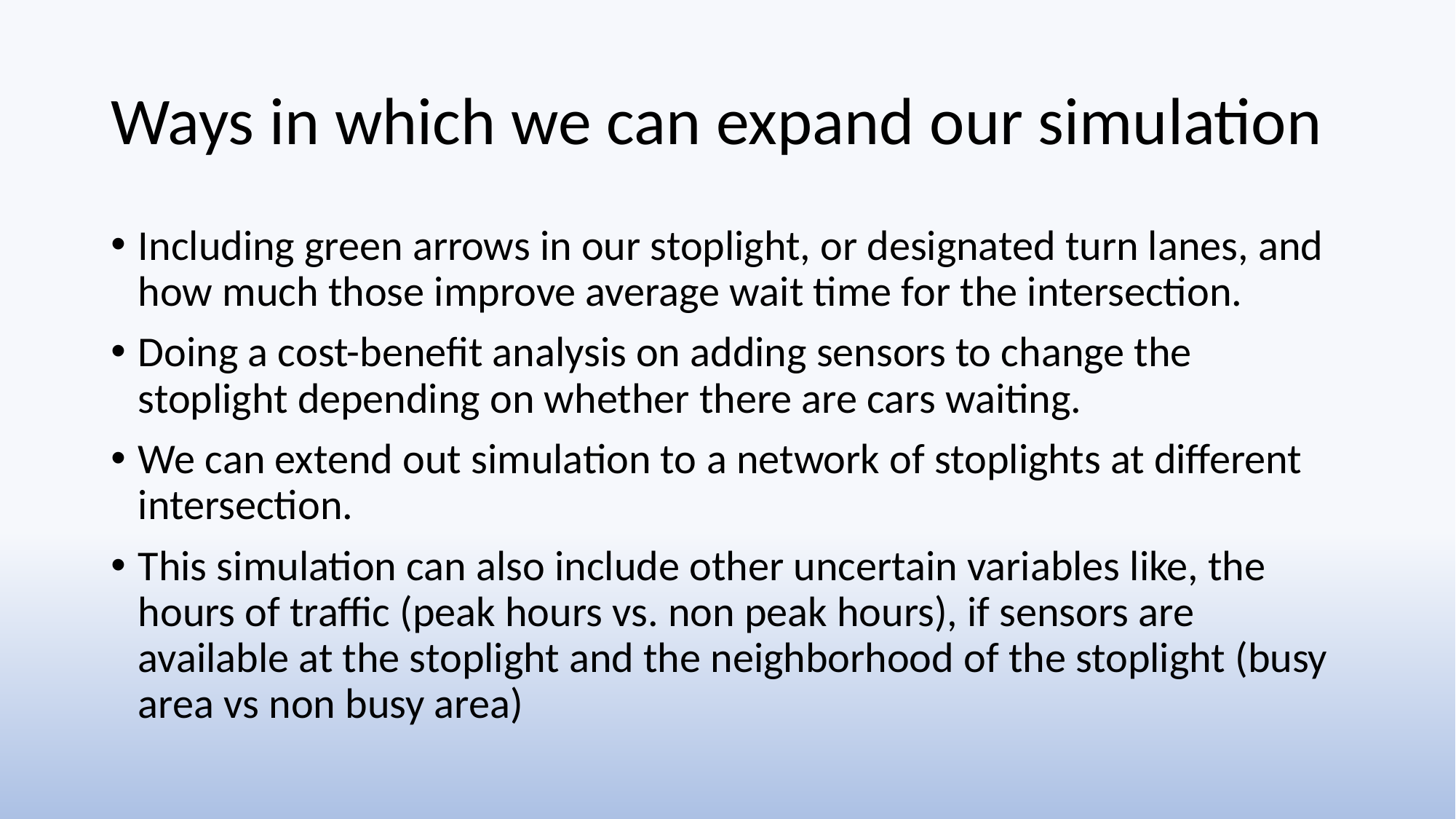

# Ways in which we can expand our simulation
Including green arrows in our stoplight, or designated turn lanes, and how much those improve average wait time for the intersection.
Doing a cost-benefit analysis on adding sensors to change the stoplight depending on whether there are cars waiting.
We can extend out simulation to a network of stoplights at different intersection.
This simulation can also include other uncertain variables like, the hours of traffic (peak hours vs. non peak hours), if sensors are available at the stoplight and the neighborhood of the stoplight (busy area vs non busy area)